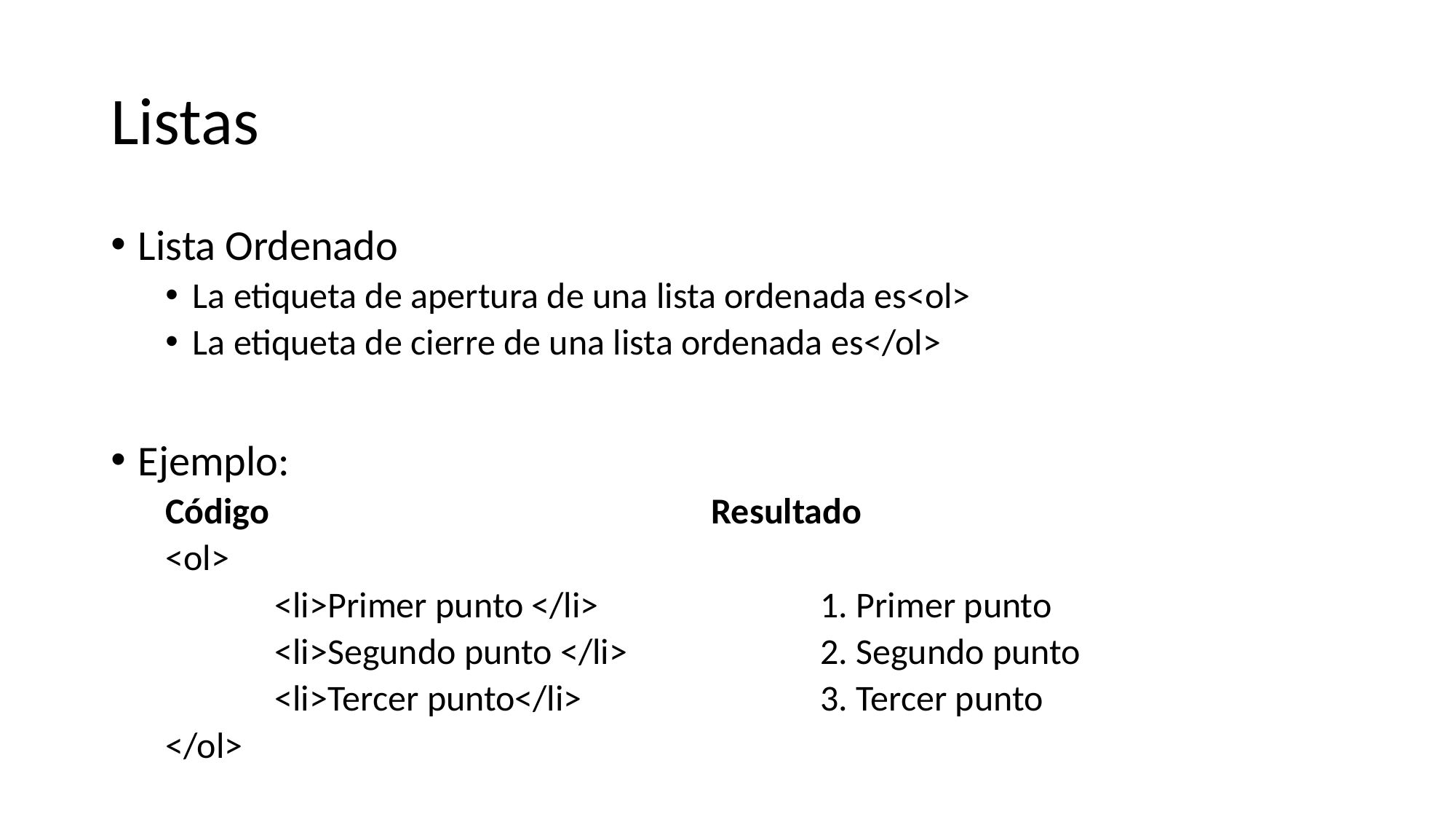

# Listas
Lista Ordenado
La etiqueta de apertura de una lista ordenada es<ol>
La etiqueta de cierre de una lista ordenada es</ol>

Ejemplo:
Código					Resultado
<ol>
	<li>Primer punto </li>			1. Primer punto
	<li>Segundo punto </li>		2. Segundo punto
	<li>Tercer punto</li>			3. Tercer punto
</ol>